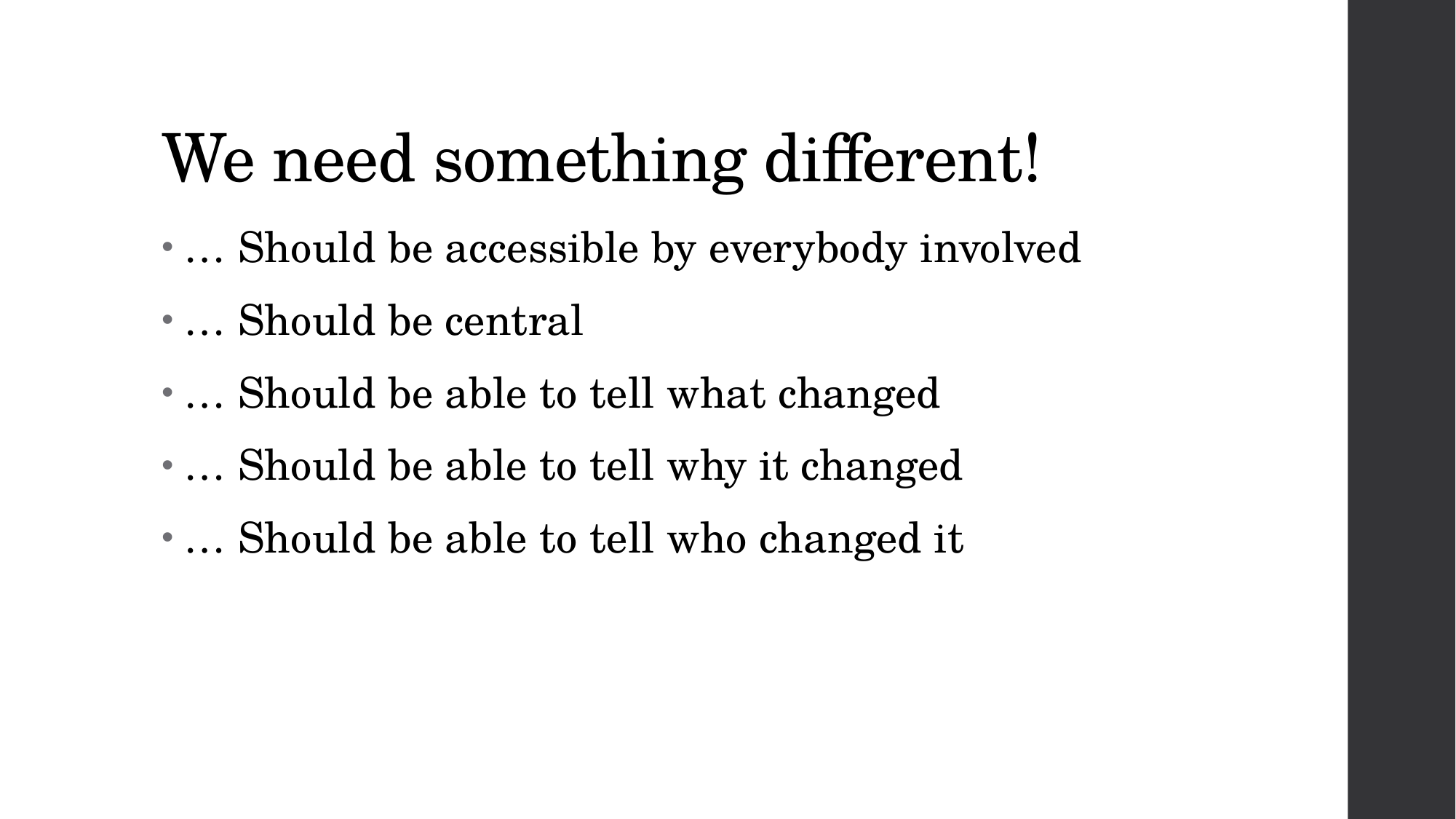

# We need something different!
… Should be accessible by everybody involved
… Should be central
… Should be able to tell what changed
… Should be able to tell why it changed
… Should be able to tell who changed it